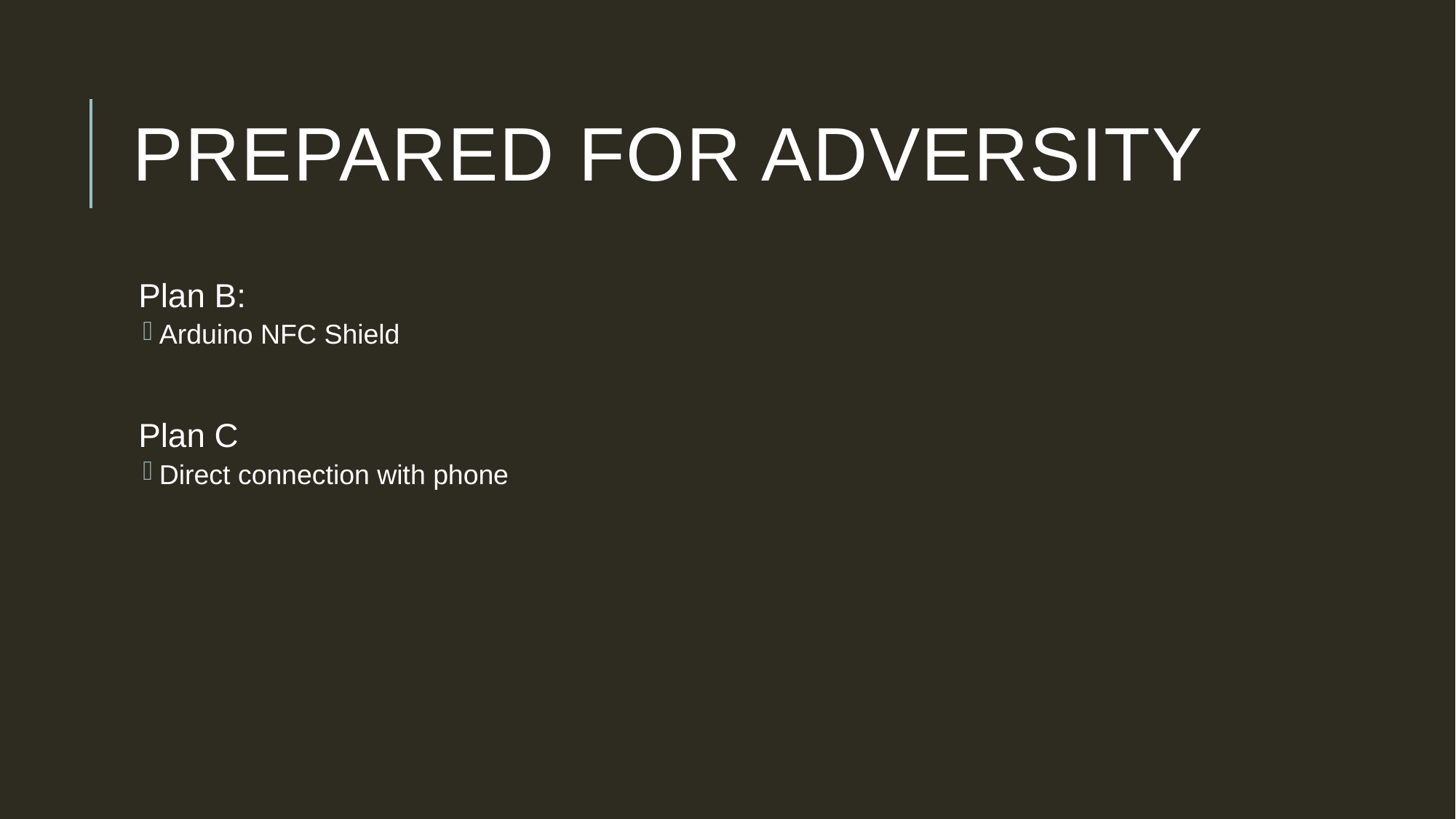

# Prepared for adversity
Plan B:
Arduino NFC Shield

Plan C
Direct connection with phone